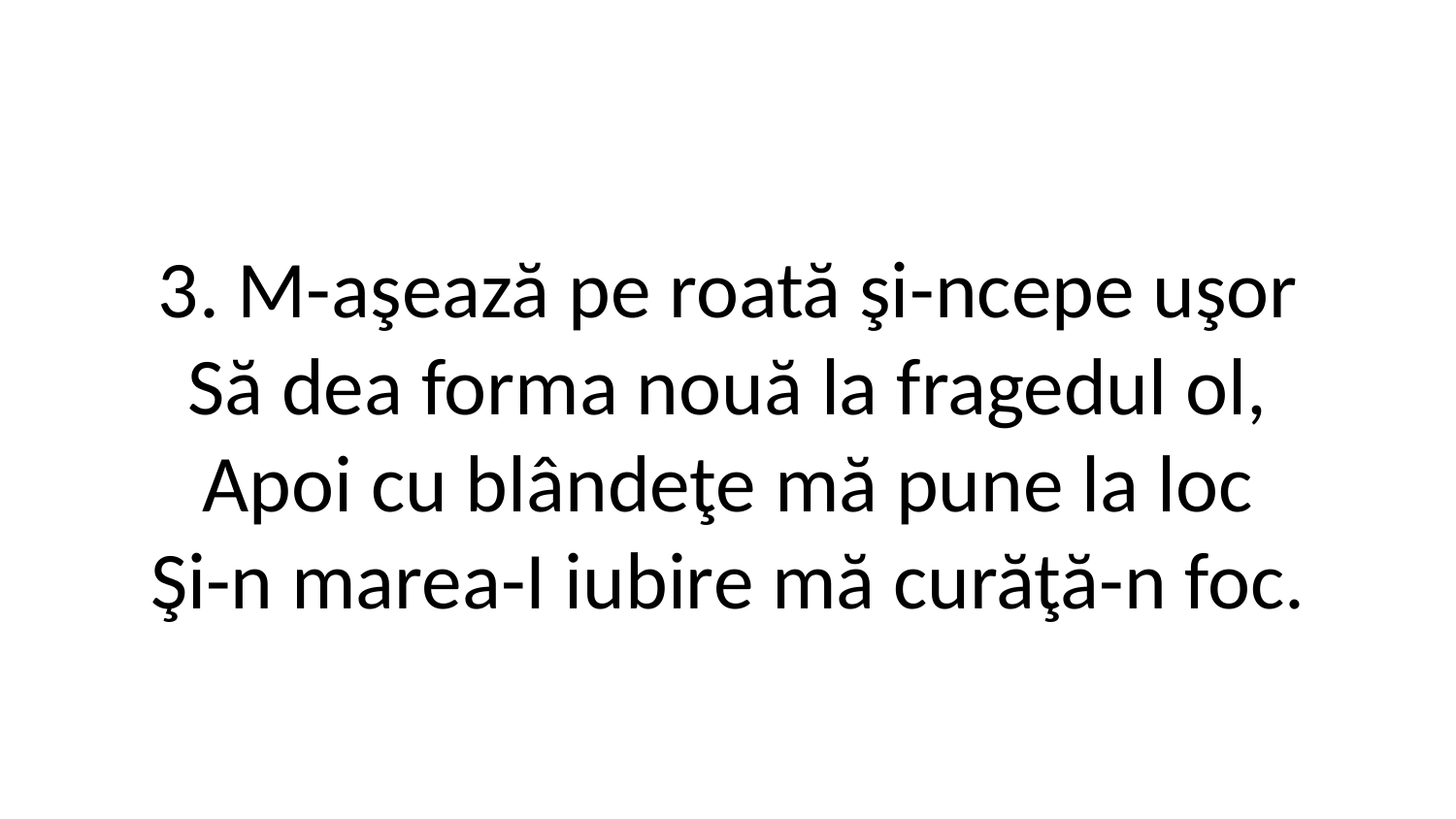

3. M-­aşează pe roată şi­-ncepe uşor
Să dea forma nouă la fragedul ol,
Apoi cu blândeţe mă pune la loc
Şi­-n marea­-I iubire mă curăţă-­n foc.